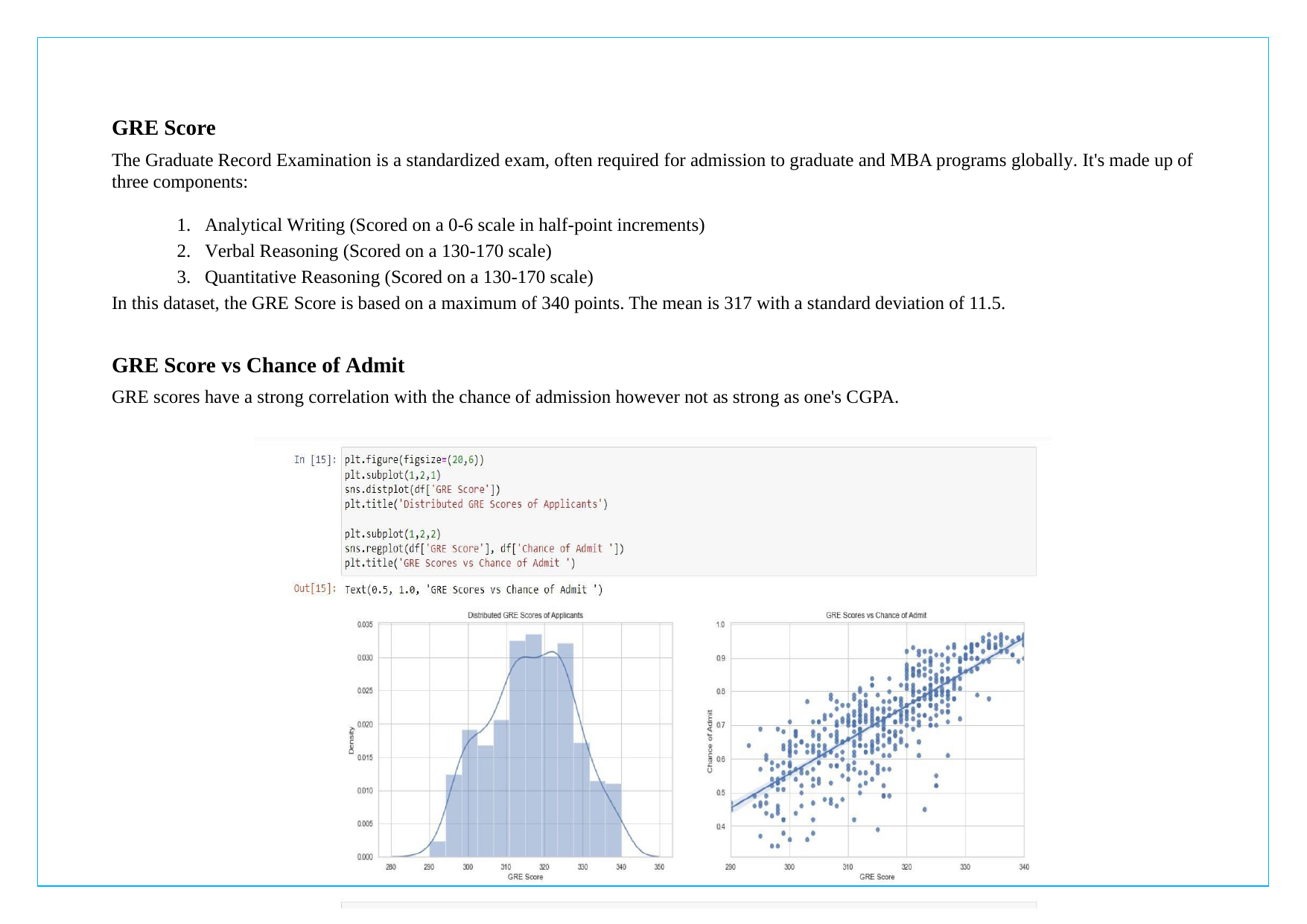

GRE Score
The Graduate Record Examination is a standardized exam, often required for admission to graduate and MBA programs globally. It's made up of three components:

Analytical Writing (Scored on a 0-6 scale in half-point increments)
Verbal Reasoning (Scored on a 130-170 scale)
Quantitative Reasoning (Scored on a 130-170 scale)
In this dataset, the GRE Score is based on a maximum of 340 points. The mean is 317 with a standard deviation of 11.5.

GRE Score vs Chance of Admit
GRE scores have a strong correlation with the chance of admission however not as strong as one's CGPA.